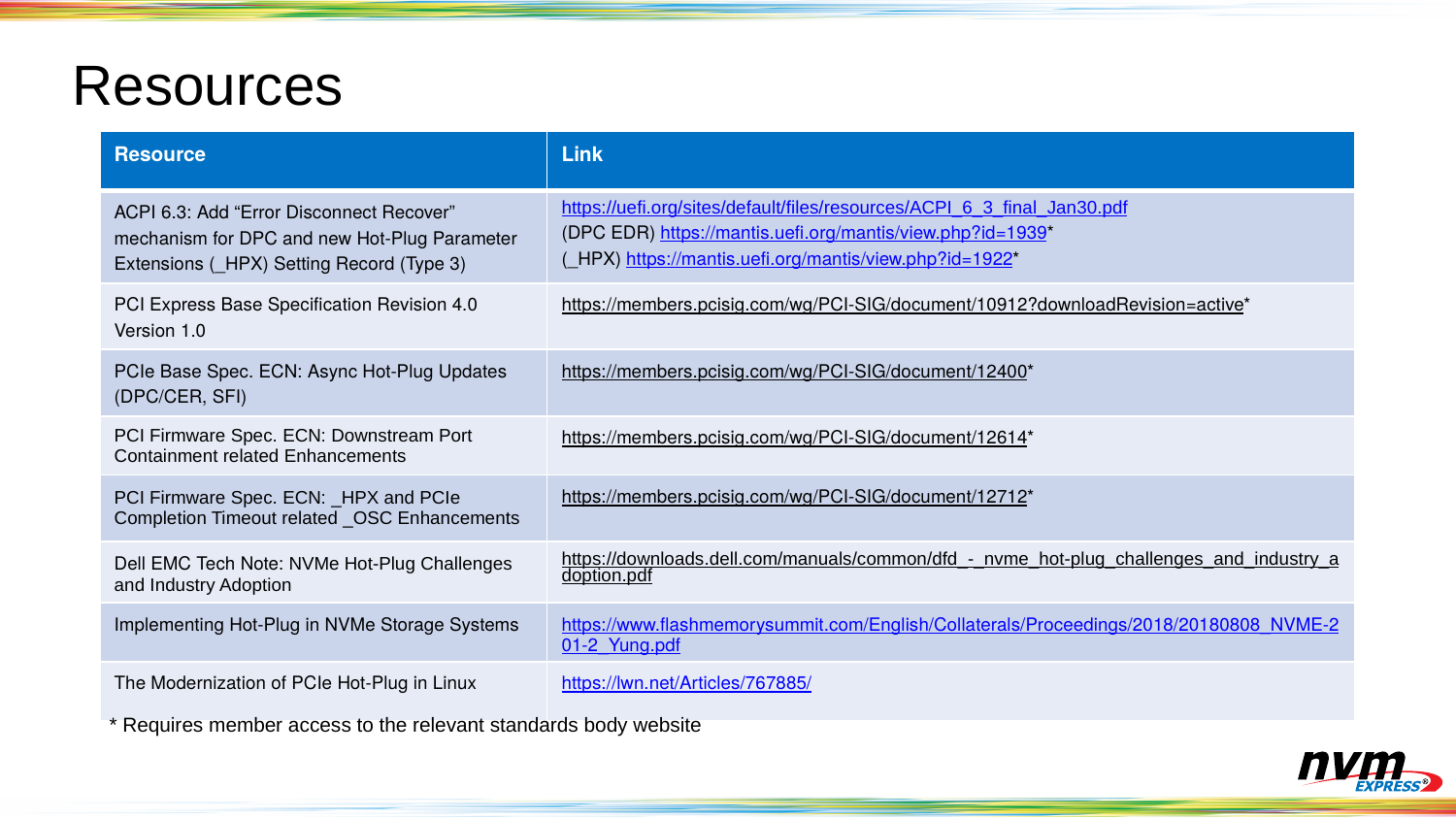

# Resources
| Resource | Link |
| --- | --- |
| ACPI 6.3: Add “Error Disconnect Recover” mechanism for DPC and new Hot-Plug Parameter Extensions (\_HPX) Setting Record (Type 3) | https://uefi.org/sites/default/files/resources/ACPI\_6\_3\_final\_Jan30.pdf (DPC EDR) https://mantis.uefi.org/mantis/view.php?id=1939\* (\_HPX) https://mantis.uefi.org/mantis/view.php?id=1922\* |
| PCI Express Base Specification Revision 4.0 Version 1.0 | https://members.pcisig.com/wg/PCI-SIG/document/10912?downloadRevision=active\* |
| PCIe Base Spec. ECN: Async Hot-Plug Updates (DPC/CER, SFI) | https://members.pcisig.com/wg/PCI-SIG/document/12400\* |
| PCI Firmware Spec. ECN: Downstream Port Containment related Enhancements | https://members.pcisig.com/wg/PCI-SIG/document/12614\* |
| PCI Firmware Spec. ECN: \_HPX and PCIe Completion Timeout related \_OSC Enhancements | https://members.pcisig.com/wg/PCI-SIG/document/12712\* |
| Dell EMC Tech Note: NVMe Hot-Plug Challenges and Industry Adoption | https://downloads.dell.com/manuals/common/dfd\_-\_nvme\_hot-plug\_challenges\_and\_industry\_adoption.pdf |
| Implementing Hot-Plug in NVMe Storage Systems | https://www.flashmemorysummit.com/English/Collaterals/Proceedings/2018/20180808\_NVME-201-2\_Yung.pdf |
| The Modernization of PCIe Hot-Plug in Linux | https://lwn.net/Articles/767885/ |
* Requires member access to the relevant standards body website